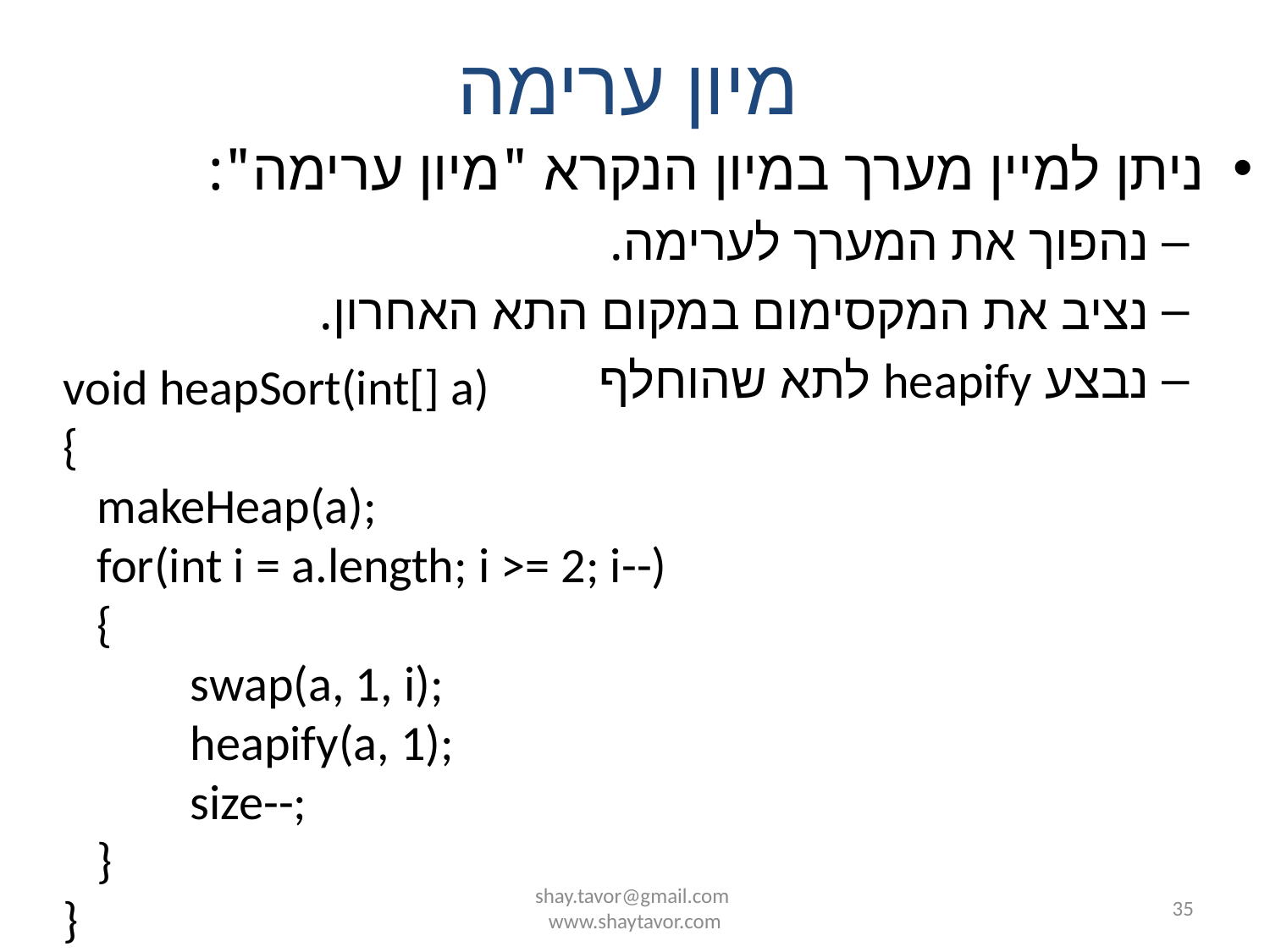

# מיון ערימה
ניתן למיין מערך במיון הנקרא "מיון ערימה":
נהפוך את המערך לערימה.
נציב את המקסימום במקום התא האחרון.
נבצע heapify לתא שהוחלף

void heapSort(int[] a)
{
   makeHeap(a);
   for(int i = a.length; i >= 2; i--)
   {
	swap(a, 1, i);
	heapify(a, 1);
	size--;
   }
}
shay.tavor@gmail.com
www.shaytavor.com
35